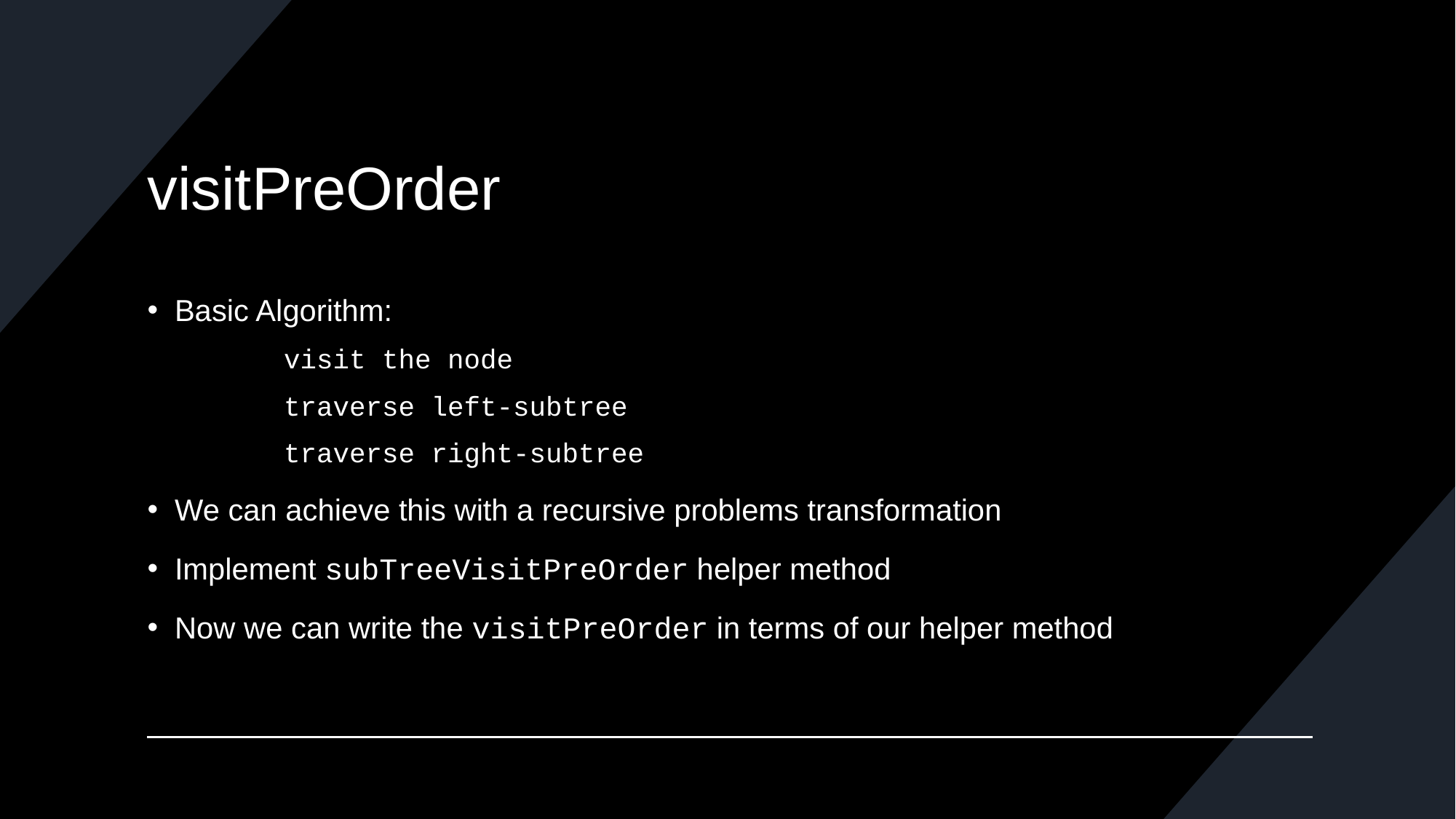

# visitPreOrder
Basic Algorithm:
	visit the node
	traverse left-subtree
	traverse right-subtree
We can achieve this with a recursive problems transformation
Implement subTreeVisitPreOrder helper method
Now we can write the visitPreOrder in terms of our helper method